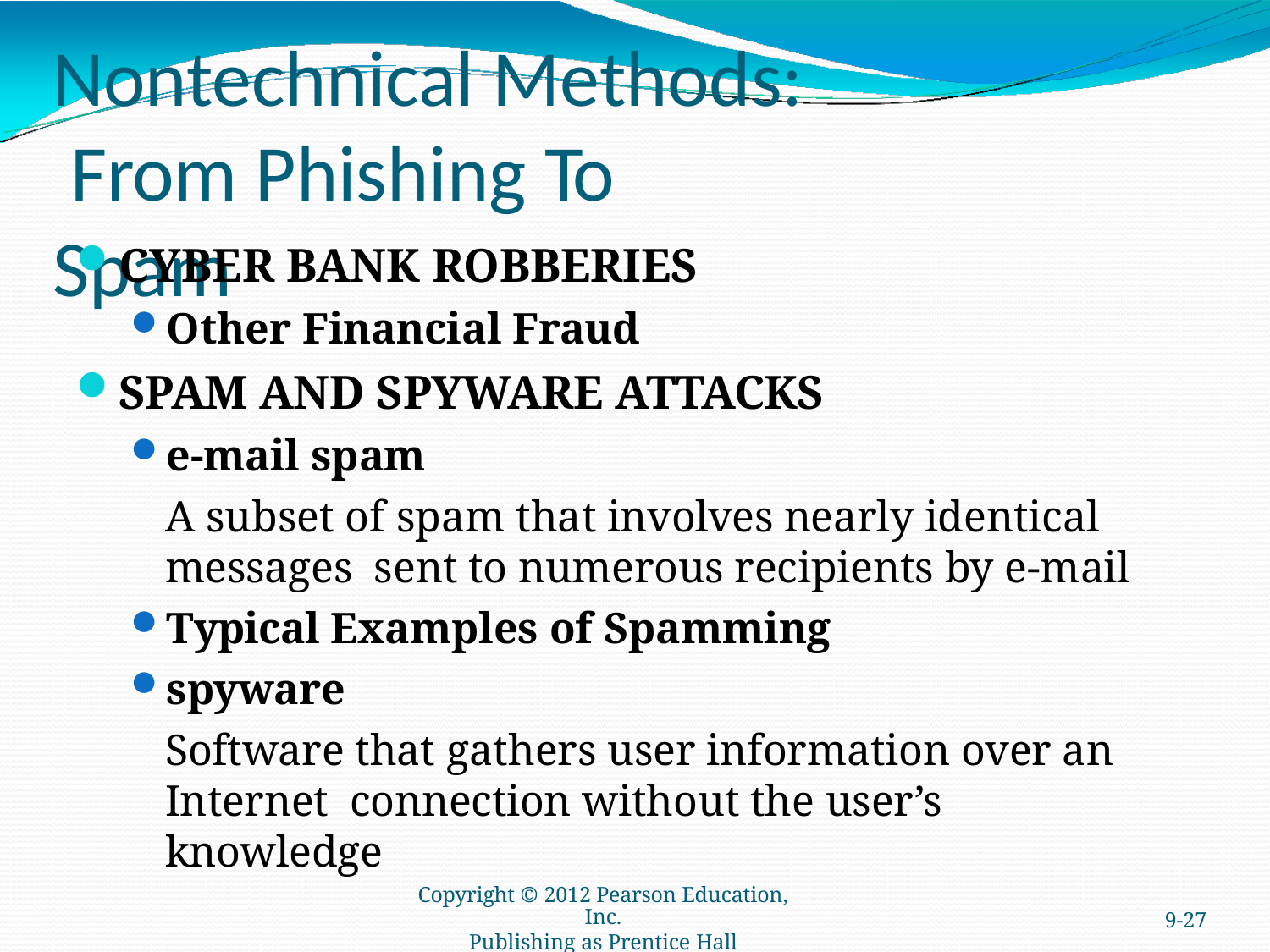

# Nontechnical Methods:  From Phishing To Spam
CYBER BANK ROBBERIES
Other Financial Fraud
SPAM AND SPYWARE ATTACKS
e-mail spam
A subset of spam that involves nearly identical messages  sent to numerous recipients by e-mail
Typical Examples of Spamming
spyware
Software that gathers user information over an Internet  connection without the user’s knowledge
Copyright © 2012 Pearson Education, Inc.
Publishing as Prentice Hall
9-27